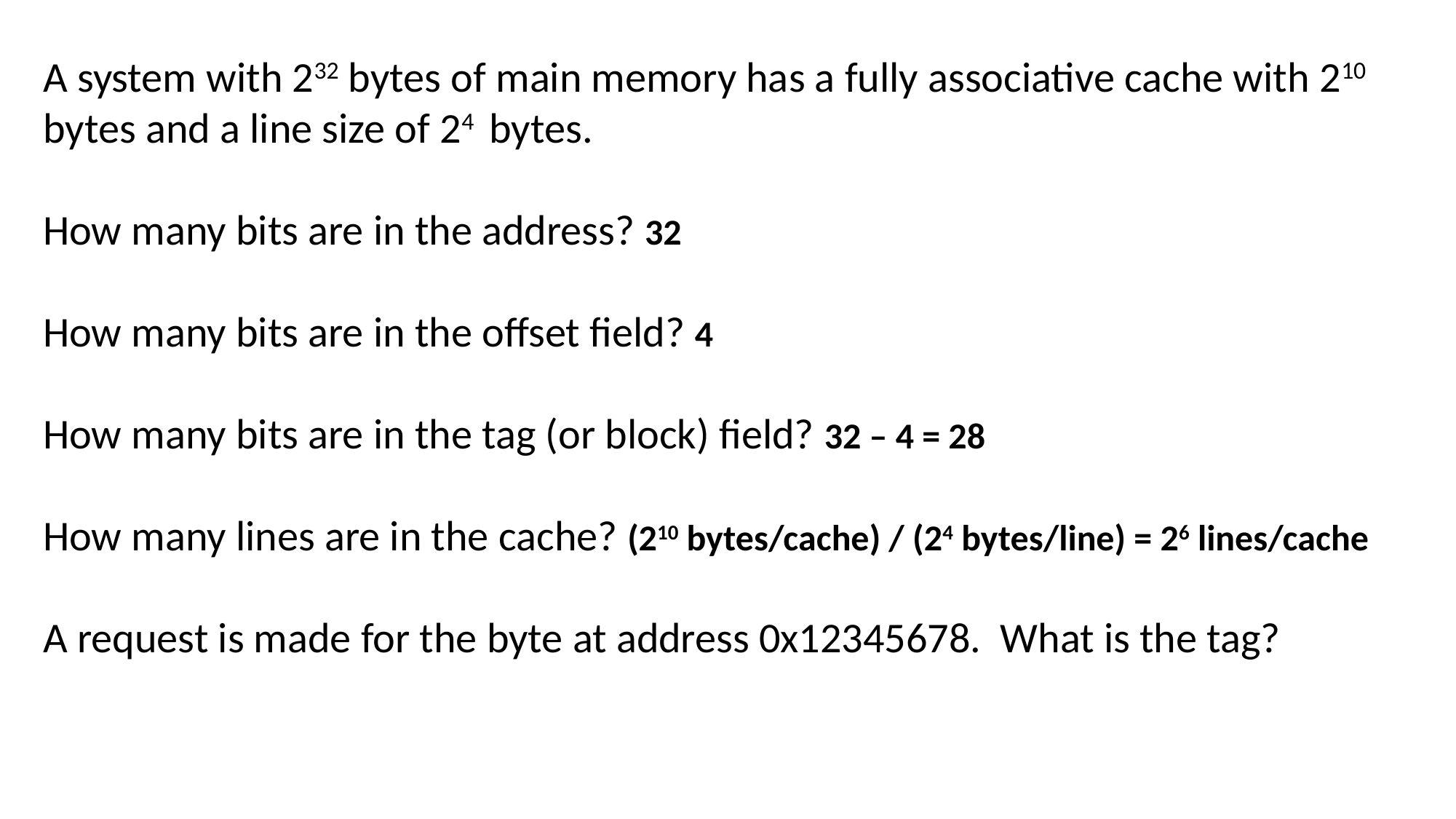

# Example Problem 6 Step 2
A system with 232 bytes of main memory has a fully associative cache with 210 bytes and a line size of 24  bytes.

How many bits are in the address? 32

How many bits are in the offset field? 4

How many bits are in the tag (or block) field? 32 – 4 = 28

How many lines are in the cache? (210 bytes/cache) / (24 bytes/line) = 26 lines/cache

A request is made for the byte at address 0x12345678.  What is the tag?